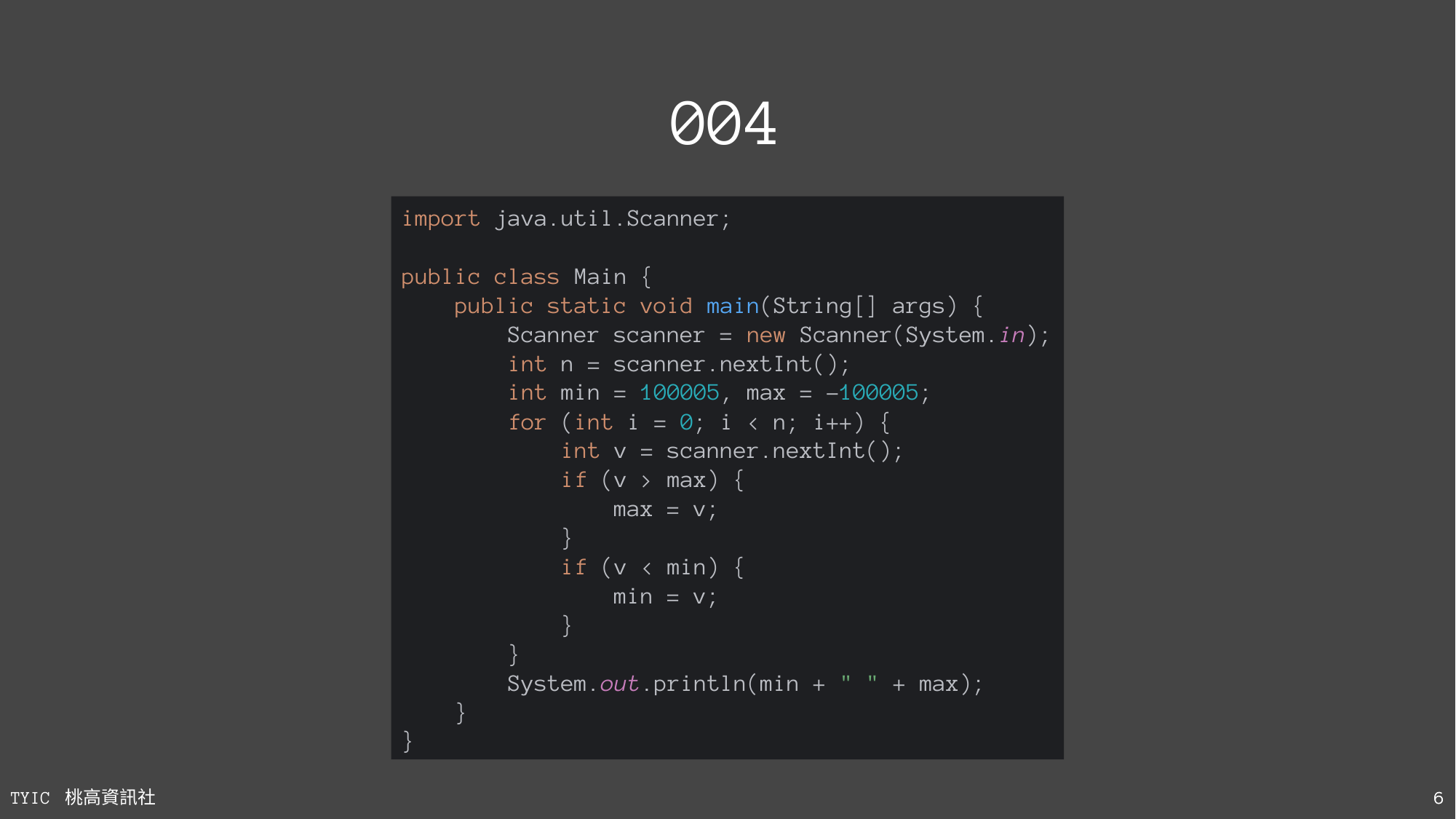

# 004
import java.util.Scanner;
public class Main {
    public static void main(String[] args) {
        Scanner scanner = new Scanner(System.in);
        int n = scanner.nextInt();
        int min = 100005, max = -100005;
        for (int i = 0; i < n; i++) {
            int v = scanner.nextInt();
            if (v > max) {
                max = v;
            }
            if (v < min) {
                min = v;
            }
        }
        System.out.println(min + " " + max);
    }
}